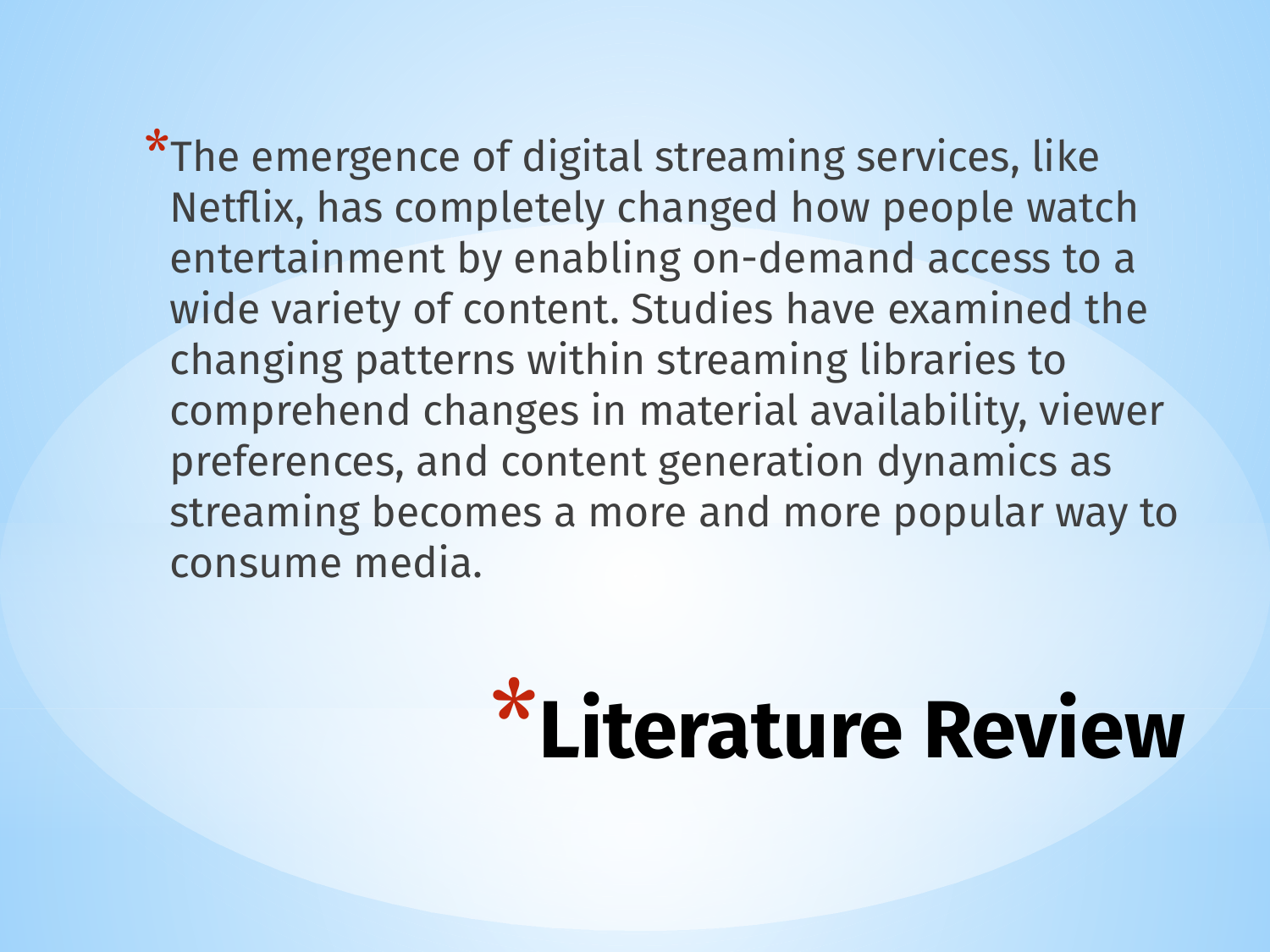

The emergence of digital streaming services, like Netflix, has completely changed how people watch entertainment by enabling on-demand access to a wide variety of content. Studies have examined the changing patterns within streaming libraries to comprehend changes in material availability, viewer preferences, and content generation dynamics as streaming becomes a more and more popular way to consume media.
# Literature Review